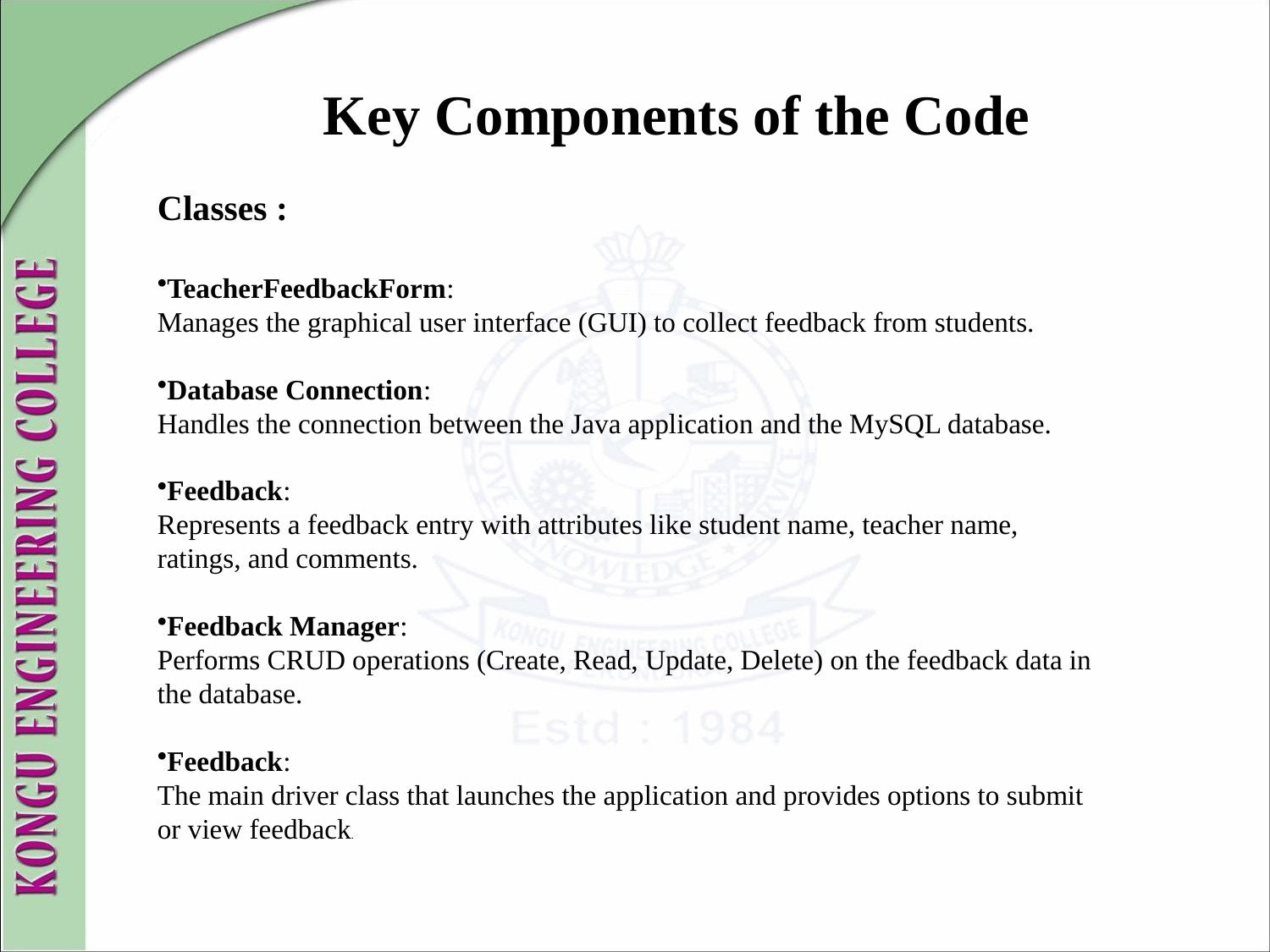

# Key Components of the Code
Classes :

TeacherFeedbackForm:
Manages the graphical user interface (GUI) to collect feedback from students.

Database Connection:
Handles the connection between the Java application and the MySQL database.

Feedback:
Represents a feedback entry with attributes like student name, teacher name, ratings, and comments.

Feedback Manager:
Performs CRUD operations (Create, Read, Update, Delete) on the feedback data in the database.

Feedback:
The main driver class that launches the application and provides options to submit or view feedback.